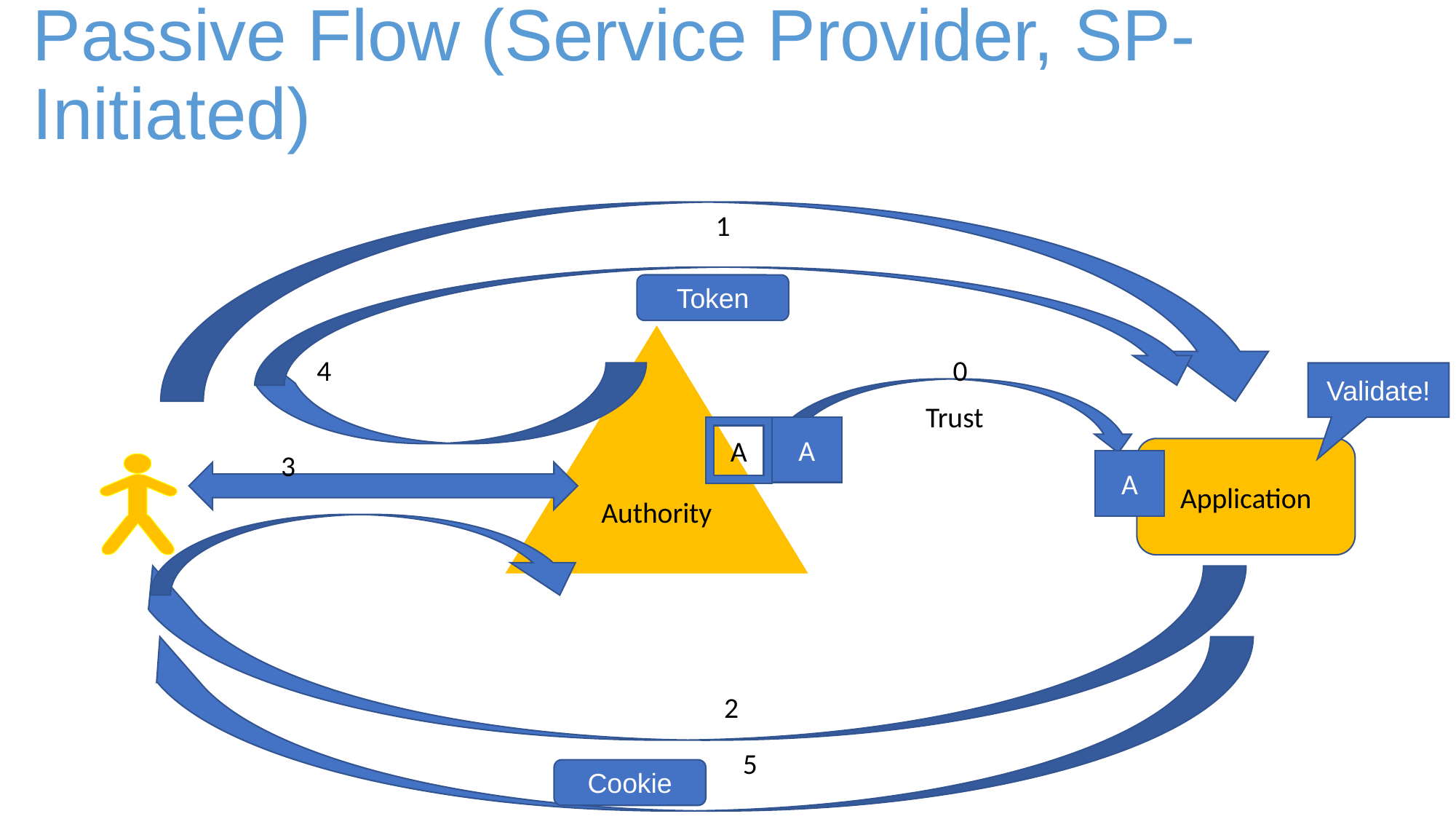

# Passive Flow (Service Provider, SP-Initiated)
1

4

Token
Authority
0
Validate!
Trust
A
A
Application
3

A

2

5
Cookie